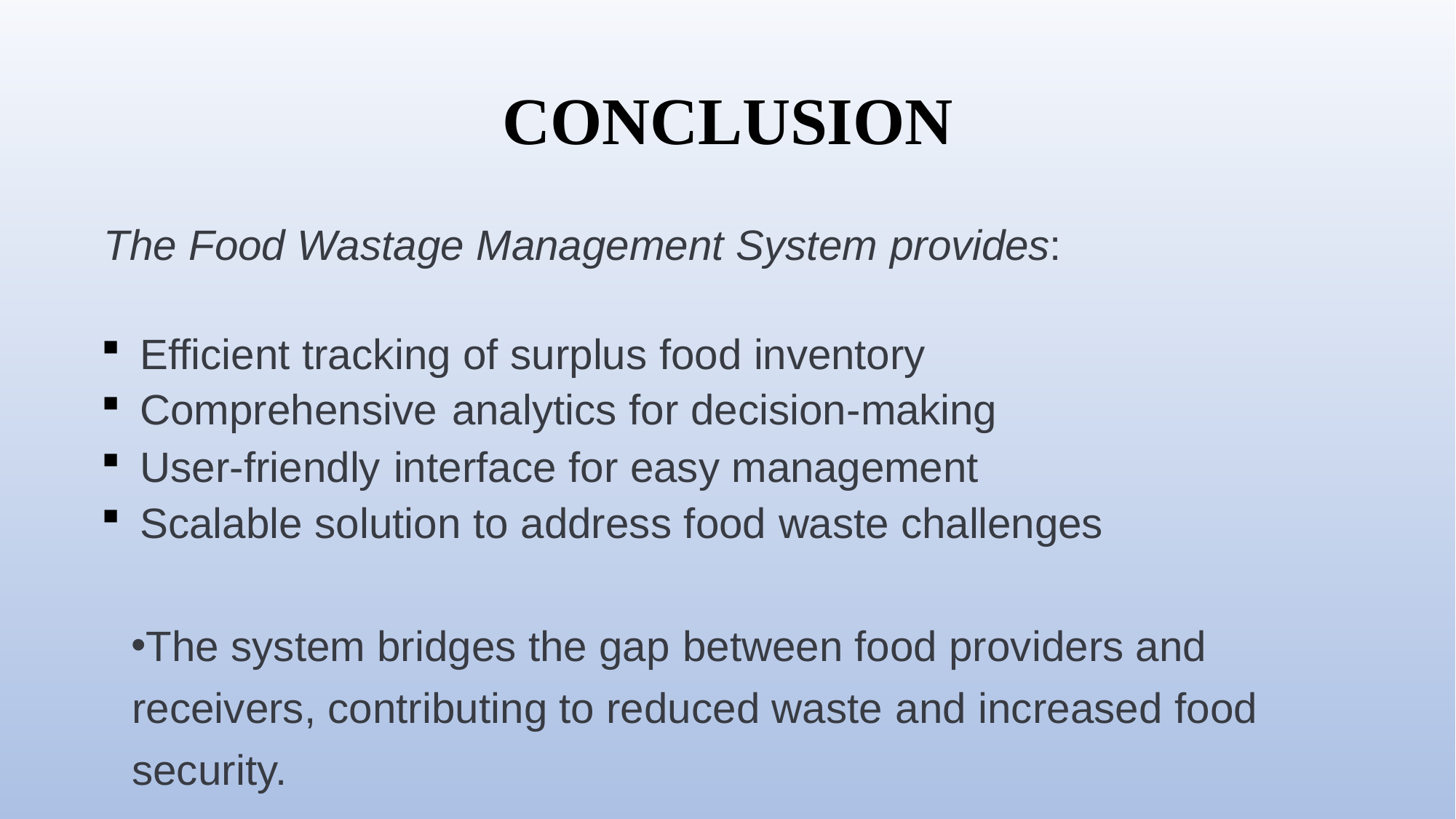

# CONCLUSION
The Food Wastage Management System provides:

 Efficient tracking of surplus food inventory
 Comprehensive analytics for decision-making
 User-friendly interface for easy management
 Scalable solution to address food waste challenges

The system bridges the gap between food providers and receivers, contributing to reduced waste and increased food security.